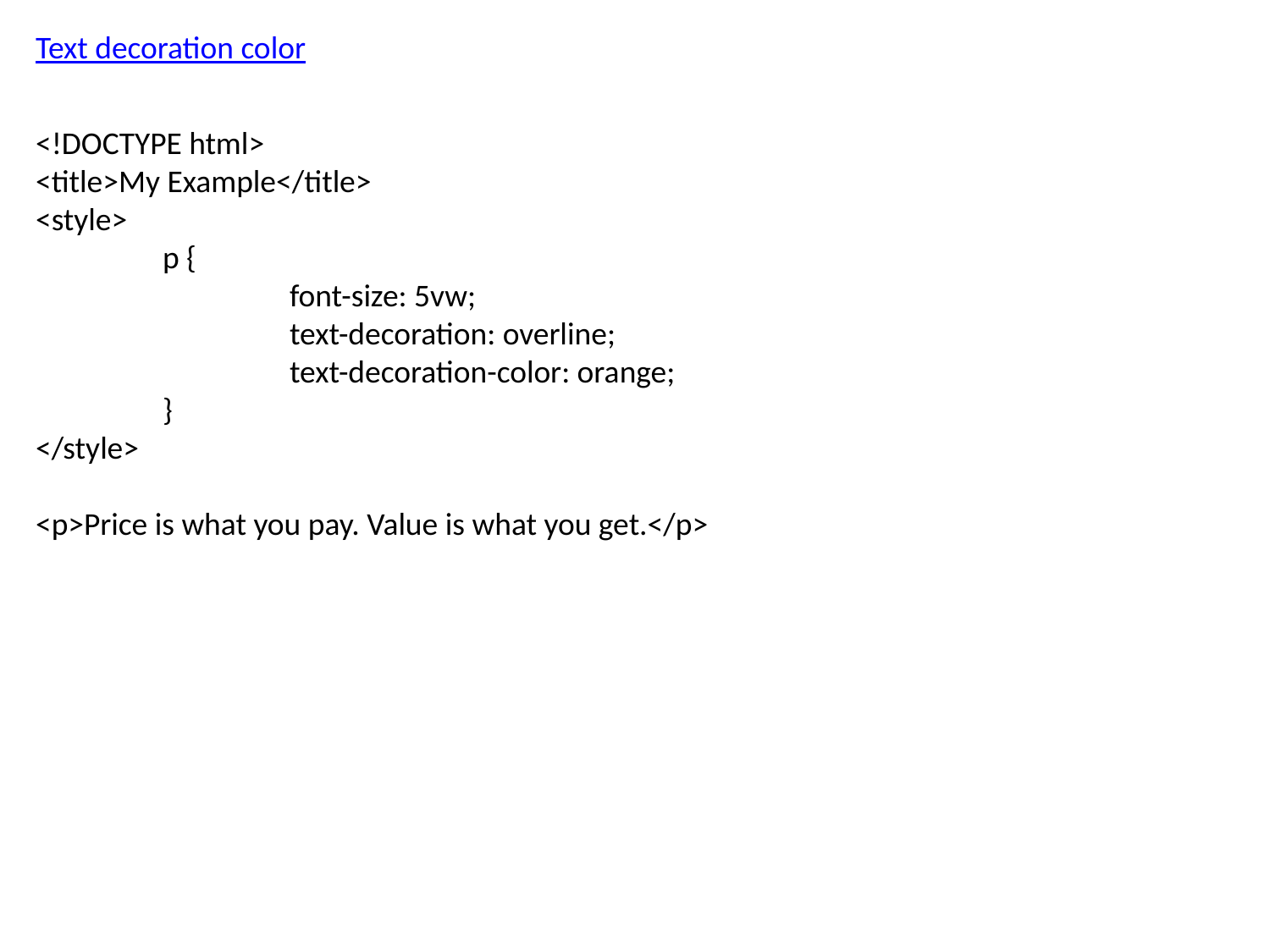

Text decoration color
<!DOCTYPE html>
<title>My Example</title>
<style>
	p {
		font-size: 5vw;
		text-decoration: overline;
		text-decoration-color: orange;
	}
</style>

<p>Price is what you pay. Value is what you get.</p>